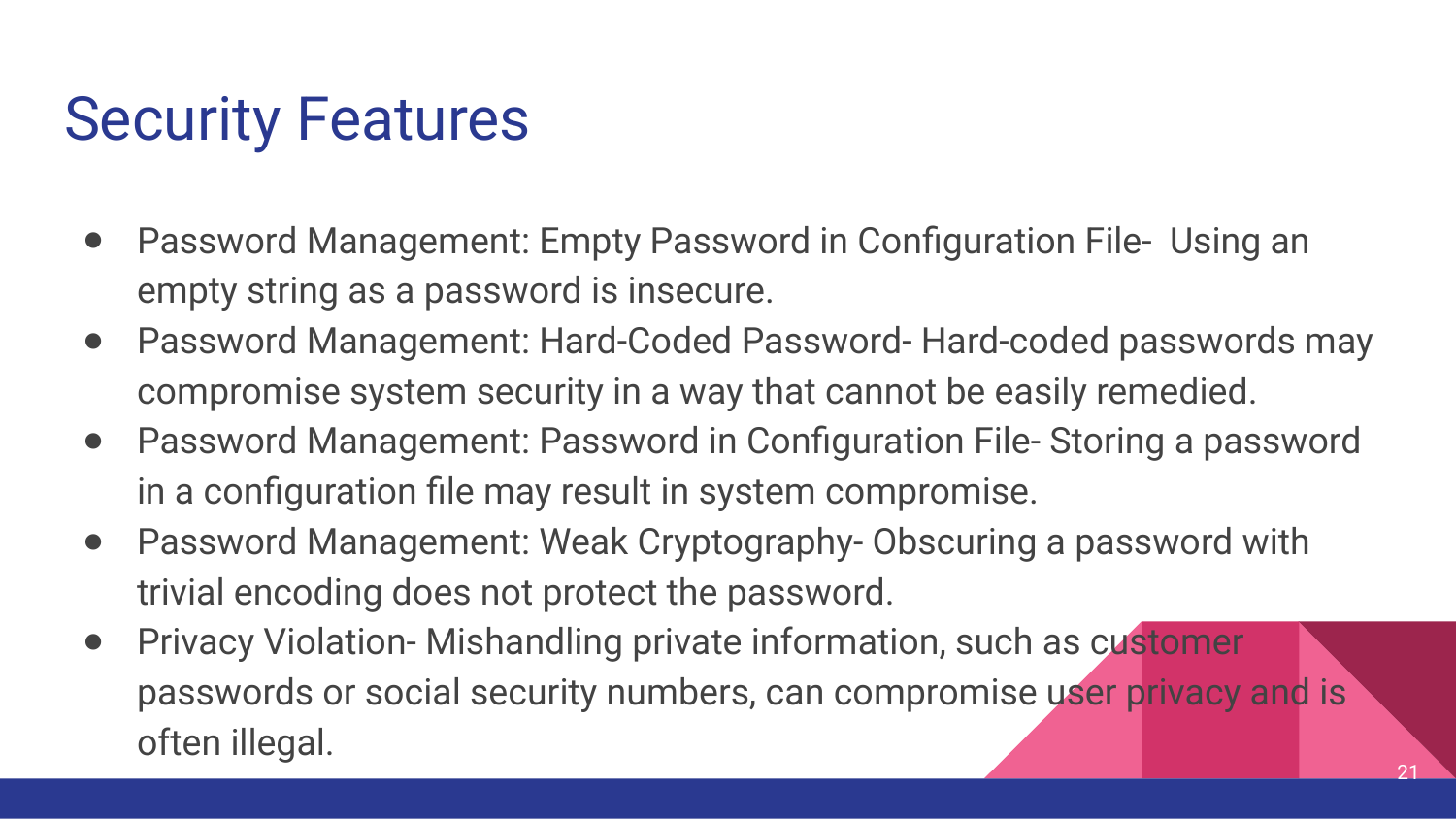

# Security Features
Password Management: Empty Password in Configuration File-  Using an empty string as a password is insecure.
Password Management: Hard-Coded Password- Hard-coded passwords may compromise system security in a way that cannot be easily remedied.
Password Management: Password in Configuration File- Storing a password in a configuration file may result in system compromise.
Password Management: Weak Cryptography- Obscuring a password with trivial encoding does not protect the password.
Privacy Violation- Mishandling private information, such as customer passwords or social security numbers, can compromise user privacy and is often illegal.
21